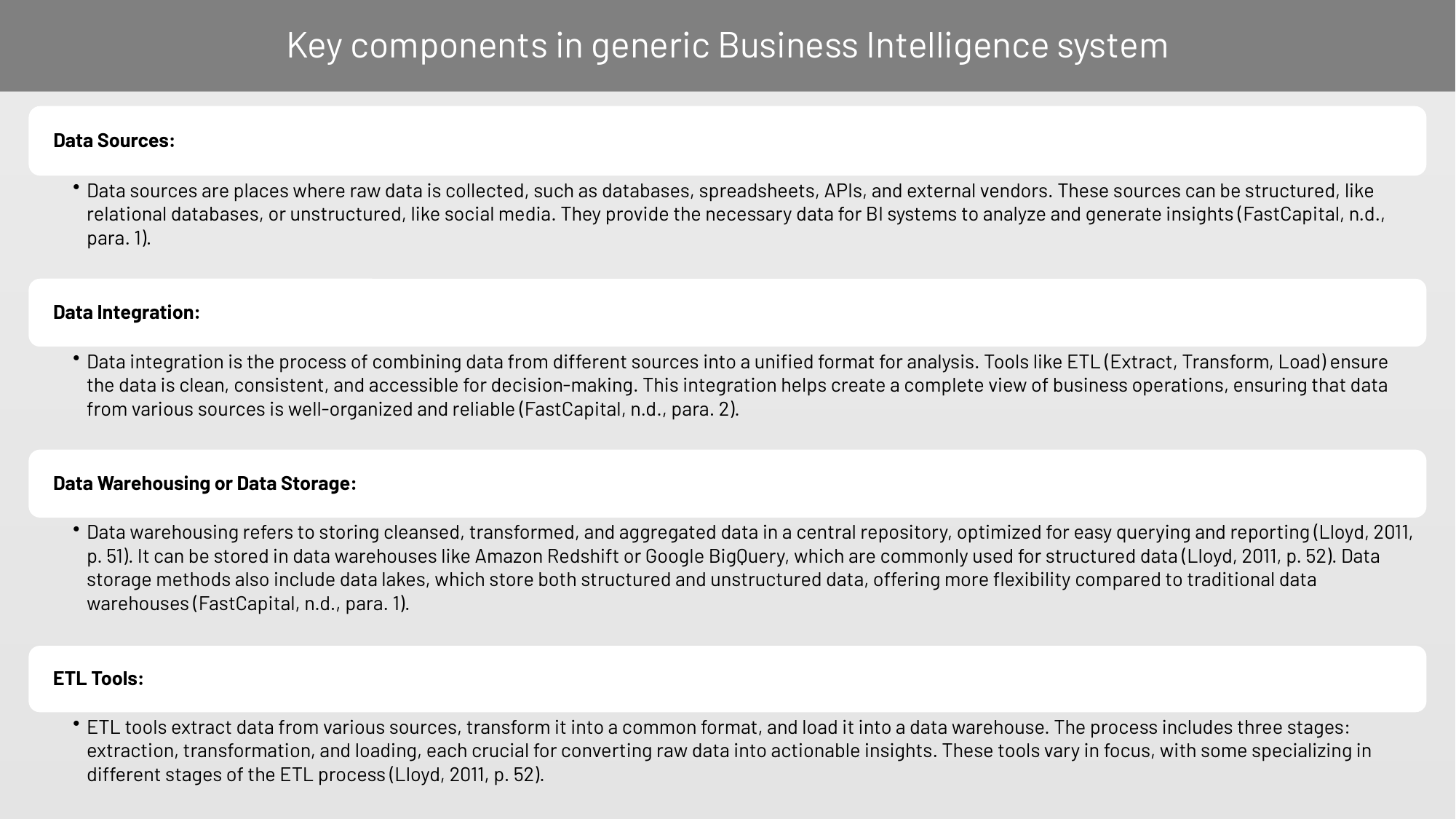

# Key components in generic Business Intelligence system
   Data Sources:
Data sources are places where raw data is collected, such as databases, spreadsheets, APIs, and external vendors. These sources can be structured, like relational databases, or unstructured, like social media. They provide the necessary data for BI systems to analyze and generate insights (FastCapital, n.d., para. 1).

   Data Integration:
Data integration is the process of combining data from different sources into a unified format for analysis. Tools like ETL (Extract, Transform, Load) ensure the data is clean, consistent, and accessible for decision-making. This integration helps create a complete view of business operations, ensuring that data from various sources is well-organized and reliable (FastCapital, n.d., para. 2).

   Data Warehousing or Data Storage:
Data warehousing refers to storing cleansed, transformed, and aggregated data in a central repository, optimized for easy querying and reporting (Lloyd, 2011, p. 51). It can be stored in data warehouses like Amazon Redshift or Google BigQuery, which are commonly used for structured data (Lloyd, 2011, p. 52). Data storage methods also include data lakes, which store both structured and unstructured data, offering more flexibility compared to traditional data warehouses (FastCapital, n.d., para. 1).

   ETL Tools:
ETL tools extract data from various sources, transform it into a common format, and load it into a data warehouse. The process includes three stages: extraction, transformation, and loading, each crucial for converting raw data into actionable insights. These tools vary in focus, with some specializing in different stages of the ETL process (Lloyd, 2011, p. 52).